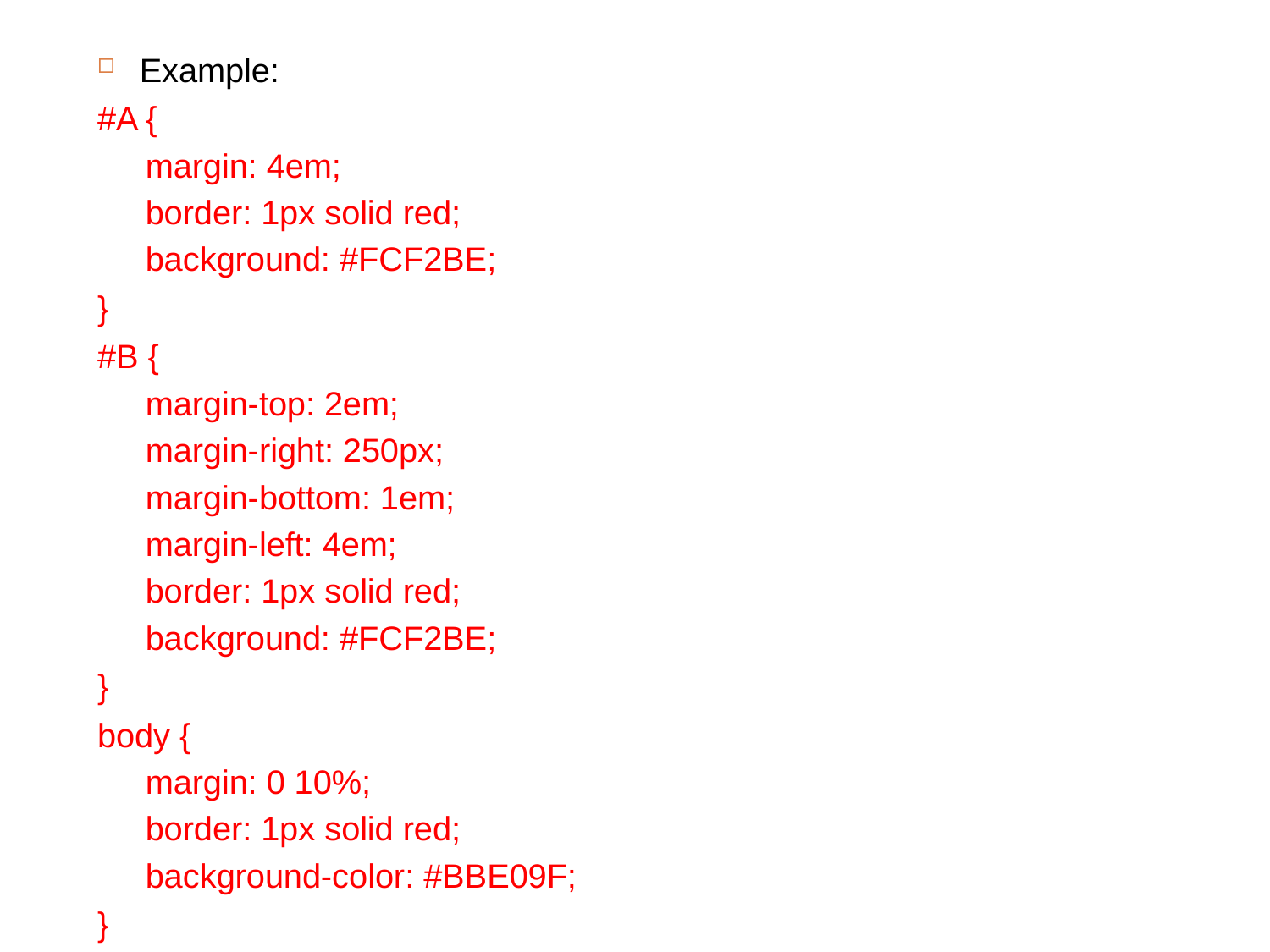

Example:
#A {
margin: 4em;
border: 1px solid red;
background: #FCF2BE;
}
#B {
margin-top: 2em;
margin-right: 250px;
margin-bottom: 1em;
margin-left: 4em;
border: 1px solid red;
background: #FCF2BE;
}
body {
margin: 0 10%;
border: 1px solid red;
background-color: #BBE09F;
}